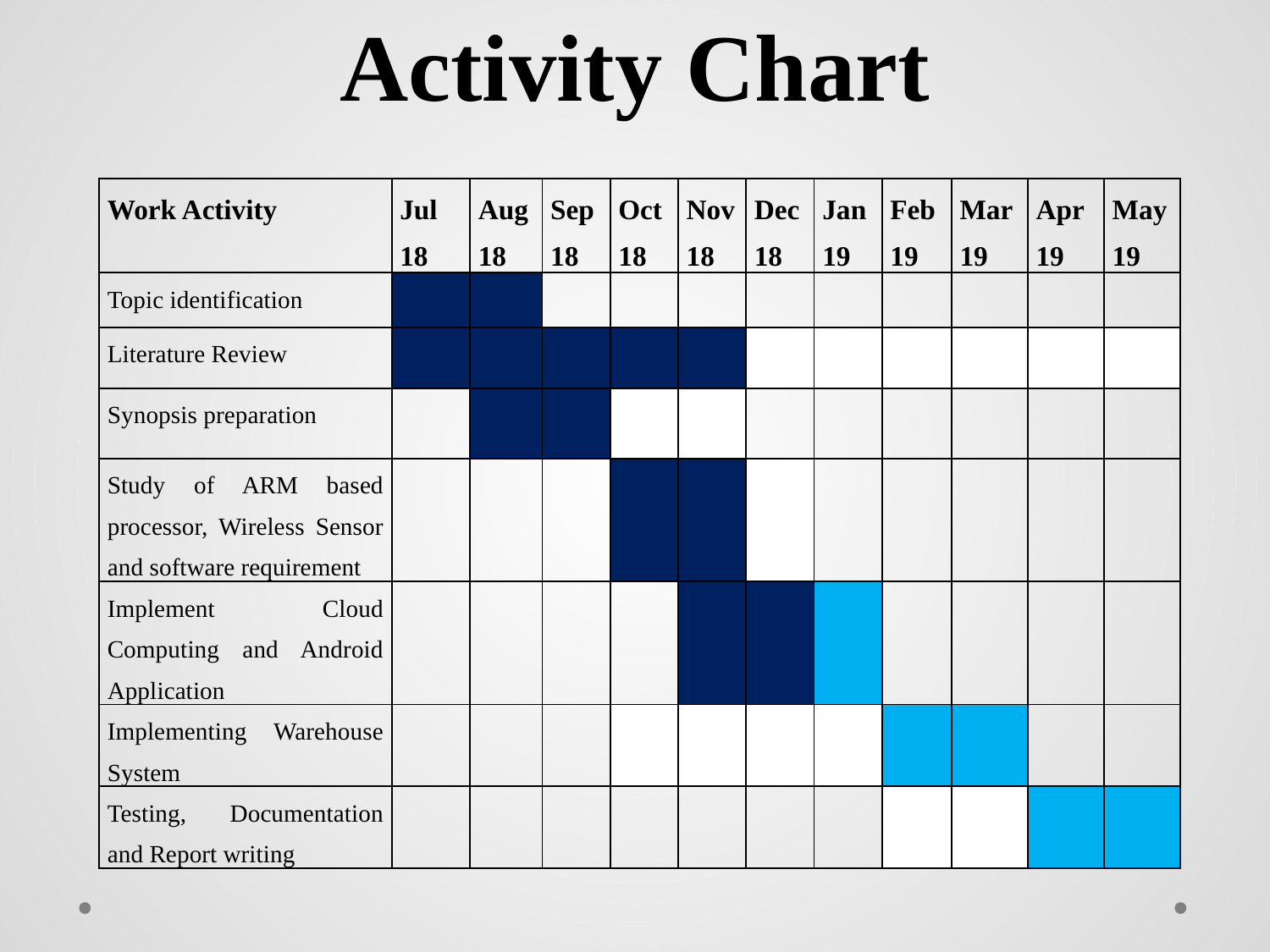

Activity Chart
| Work Activity | Jul 18 | Aug 18 | Sep 18 | Oct 18 | Nov 18 | Dec 18 | Jan 19 | Feb 19 | Mar 19 | Apr 19 | May 19 |
| --- | --- | --- | --- | --- | --- | --- | --- | --- | --- | --- | --- |
| Topic identification |  |  |  |  |  |  |  |  |  |  |  |
| Literature Review |  |  |  |  |  |  |  |  |  |  |  |
| Synopsis preparation |  |  |  |  |  |  |  |  |  |  |  |
| Study of ARM based processor, Wireless Sensor and software requirement |  |  |  |  |  |  |  |  |  |  |  |
| Implement Cloud Computing and Android Application |  |  |  |  |  |  |  |  |  |  |  |
| Implementing Warehouse System |  |  |  |  |  |  |  |  |  |  |  |
| Testing, Documentation and Report writing |  |  |  |  |  |  |  |  |  |  |  |